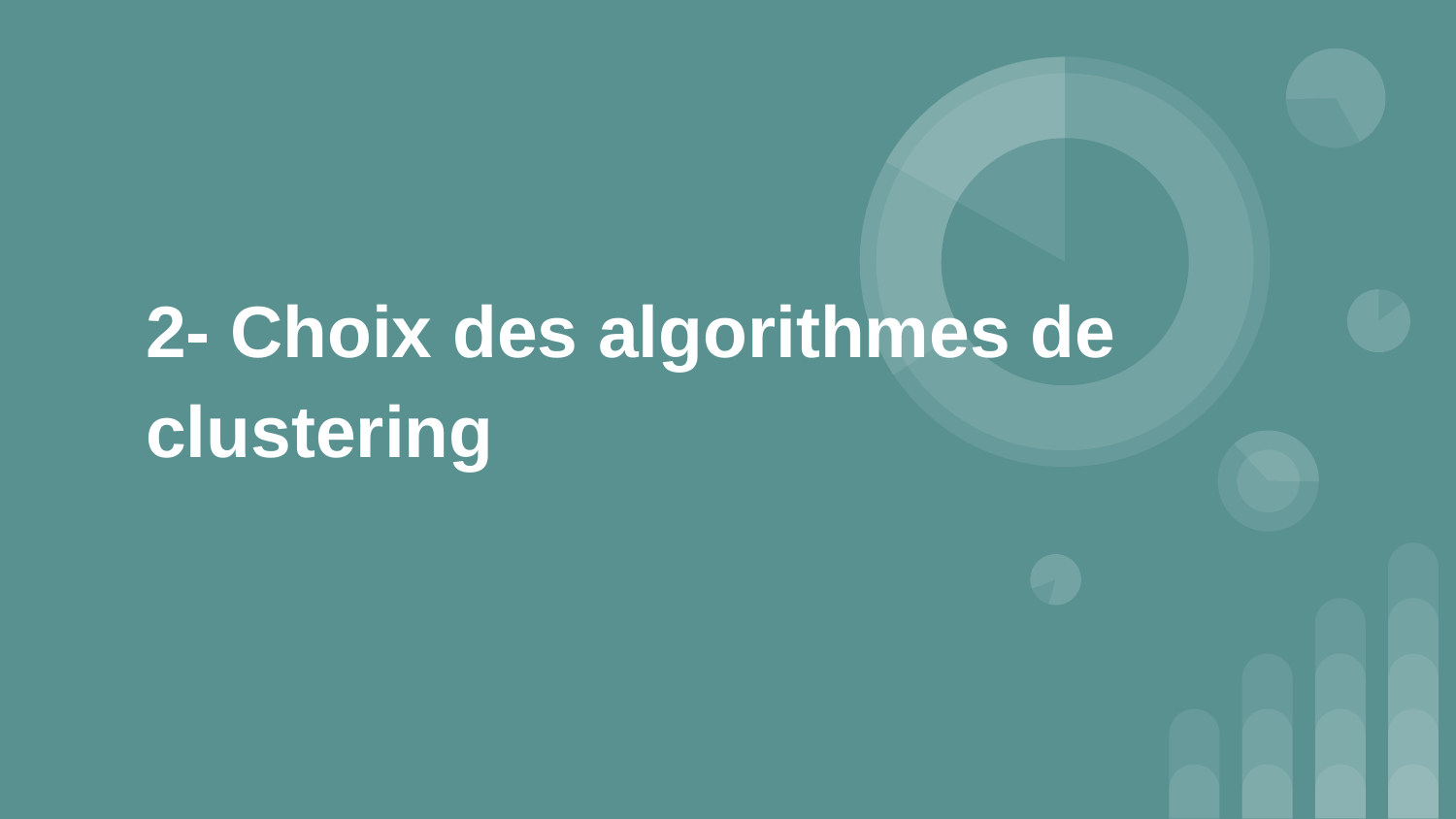

# 2- Choix des algorithmes de clustering